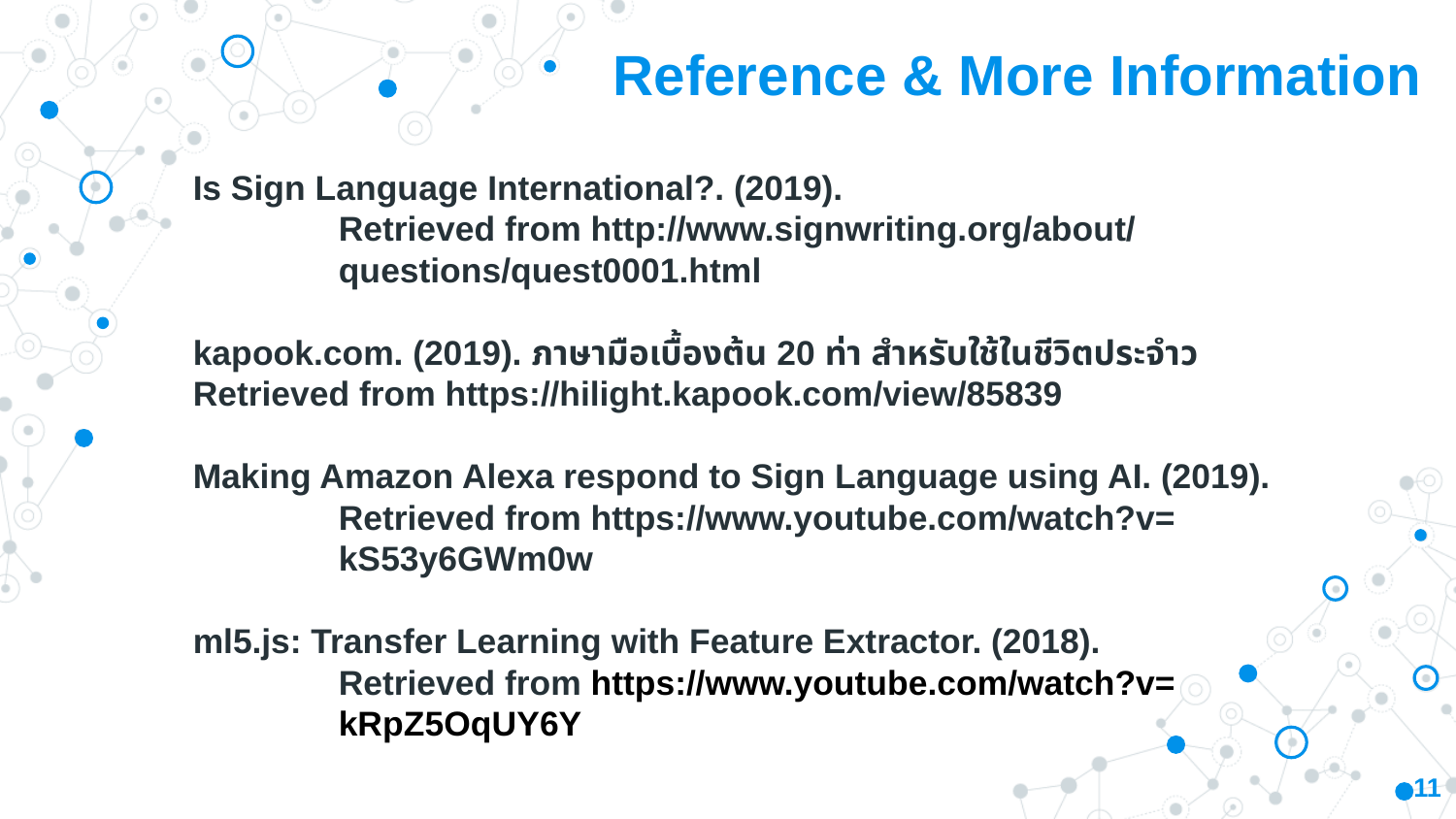

Reference & More Information
Is Sign Language International?. (2019).
	Retrieved from http://www.signwriting.org/about/
	questions/quest0001.html

kapook.com. (2019). ภาษามือเบื้องต้น 20 ท่า สำหรับใช้ในชีวิตประจำว	Retrieved from https://hilight.kapook.com/view/85839
Making Amazon Alexa respond to Sign Language using AI. (2019).
  	Retrieved from https://www.youtube.com/watch?v=
	kS53y6GWm0w
ml5.js: Transfer Learning with Feature Extractor. (2018).
	Retrieved from https://www.youtube.com/watch?v=
	kRpZ5OqUY6Y
11